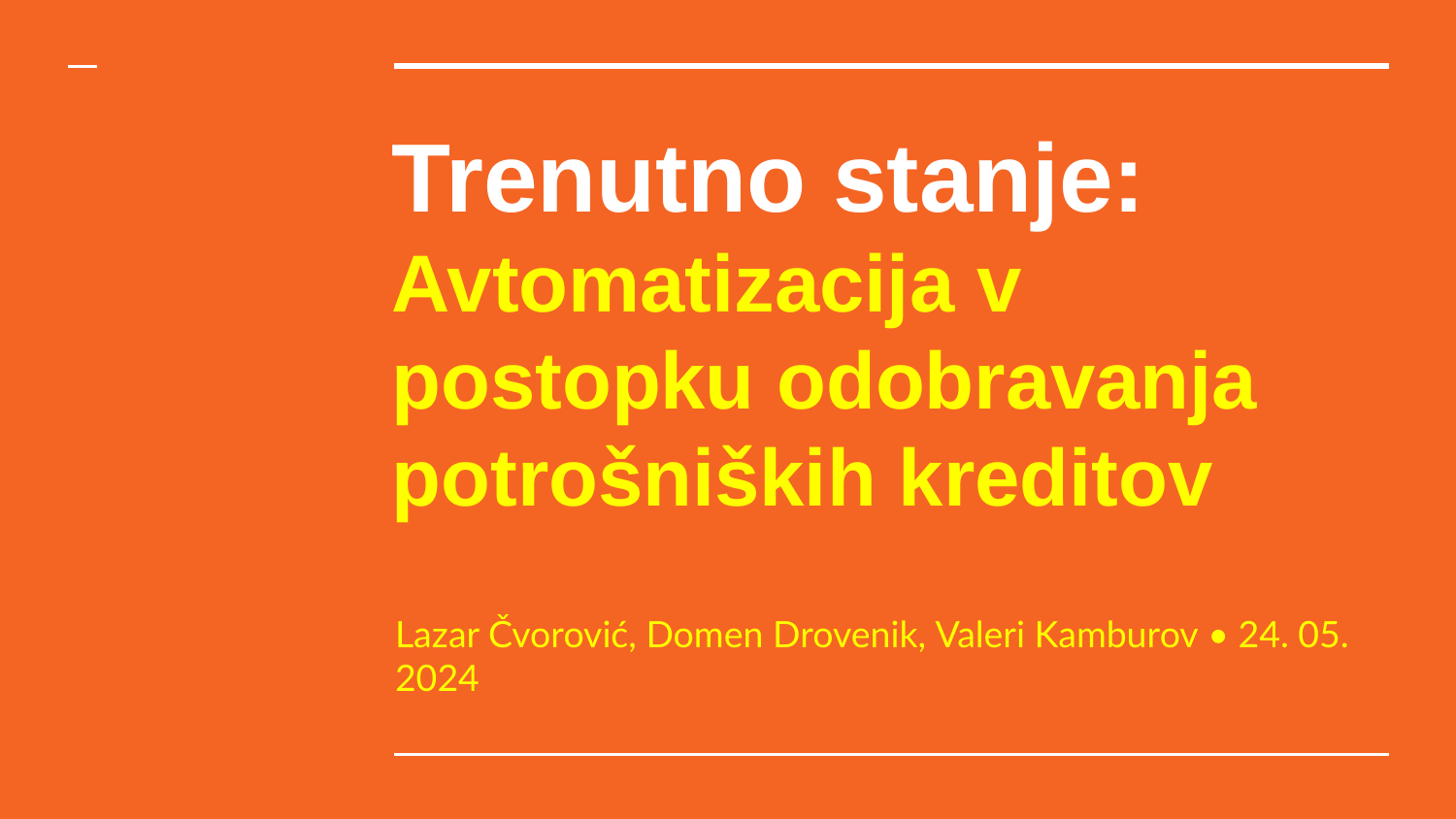

# Trenutno stanje: Avtomatizacija v postopku odobravanja potrošniških kreditov
Lazar Čvorović, Domen Drovenik, Valeri Kamburov • 24. 05. 2024